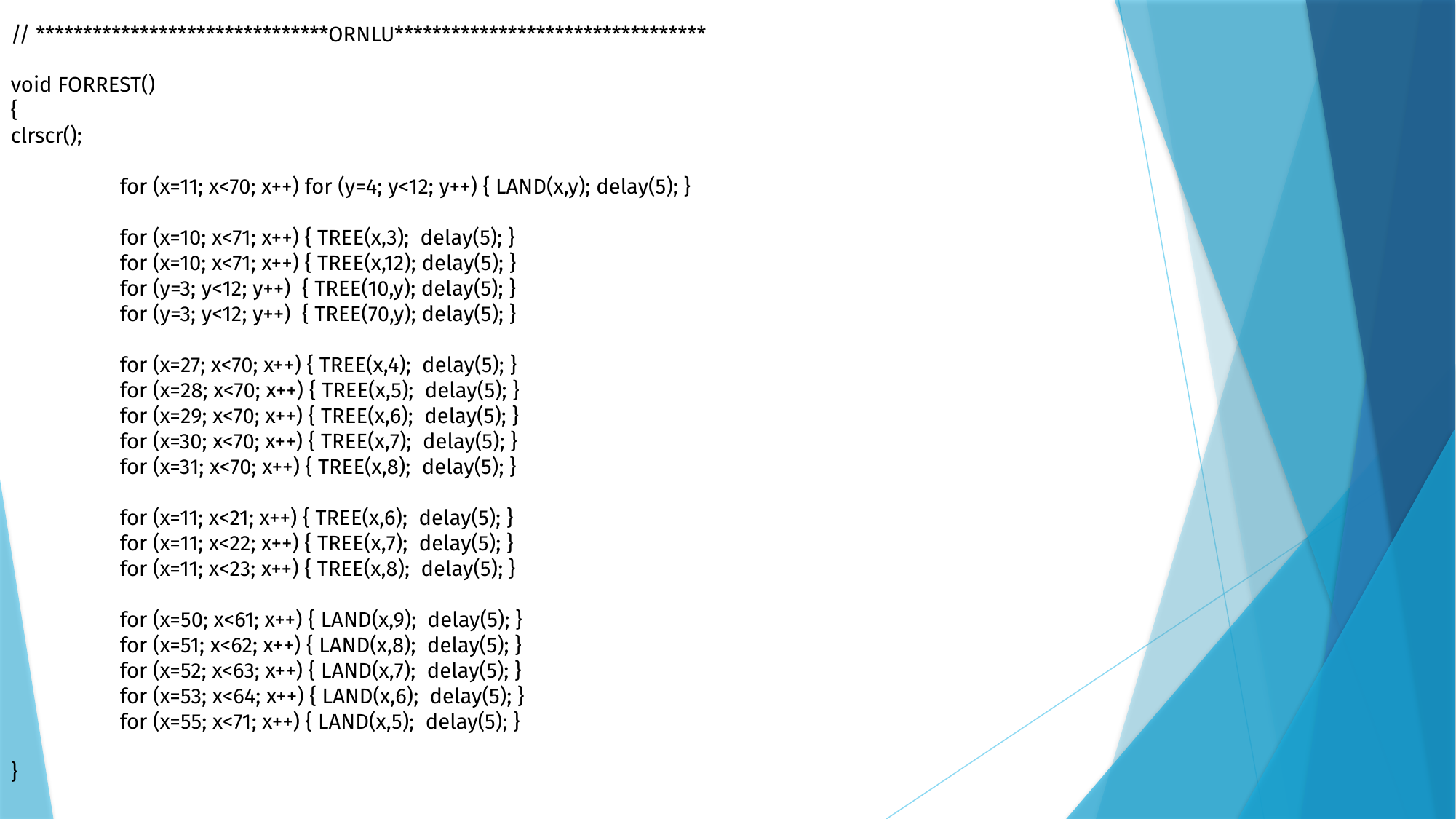

// *******************************ORNLU*********************************

void FORREST()
{
clrscr();

	for (x=11; x<70; x++) for (y=4; y<12; y++) { LAND(x,y); delay(5); }

	for (x=10; x<71; x++) { TREE(x,3);  delay(5); }
	for (x=10; x<71; x++) { TREE(x,12); delay(5); }
	for (y=3; y<12; y++)  { TREE(10,y); delay(5); }
	for (y=3; y<12; y++)  { TREE(70,y); delay(5); }

	for (x=27; x<70; x++) { TREE(x,4);  delay(5); }
	for (x=28; x<70; x++) { TREE(x,5);  delay(5); }
	for (x=29; x<70; x++) { TREE(x,6);  delay(5); }
	for (x=30; x<70; x++) { TREE(x,7);  delay(5); }
	for (x=31; x<70; x++) { TREE(x,8);  delay(5); }

	for (x=11; x<21; x++) { TREE(x,6);  delay(5); }
	for (x=11; x<22; x++) { TREE(x,7);  delay(5); }
	for (x=11; x<23; x++) { TREE(x,8);  delay(5); }

	for (x=50; x<61; x++) { LAND(x,9);  delay(5); }
	for (x=51; x<62; x++) { LAND(x,8);  delay(5); }
	for (x=52; x<63; x++) { LAND(x,7);  delay(5); }
	for (x=53; x<64; x++) { LAND(x,6);  delay(5); }
	for (x=55; x<71; x++) { LAND(x,5);  delay(5); }

}